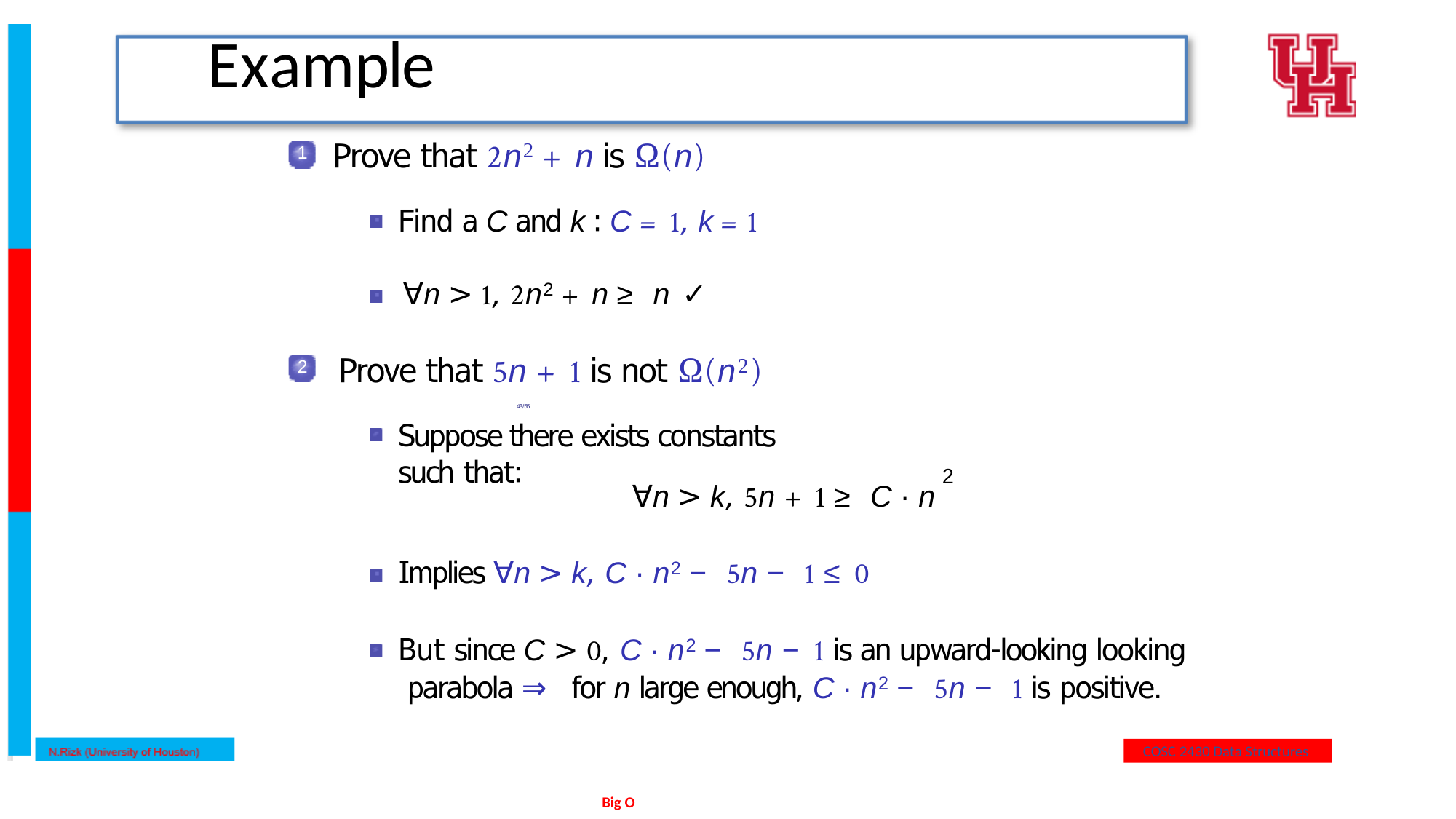

# Example
Prove that 2n2 + n is Ω(n)
Find a C and k : C = 1, k = 1
1

∀n > 1, 2n2 + n ≥ n ✓
Prove that 5n + 1 is not Ω(n2)
Suppose there exists constants such that:

2

43/55

2
∀n > k, 5n + 1 ≥ C · n
Implies ∀n > k, C · n2 − 5n − 1 ≤ 0
But since C > 0, C · n2 − 5n − 1 is an upward-looking looking  parabola ⇒ for n large enough, C · n2 − 5n − 1 is positive.